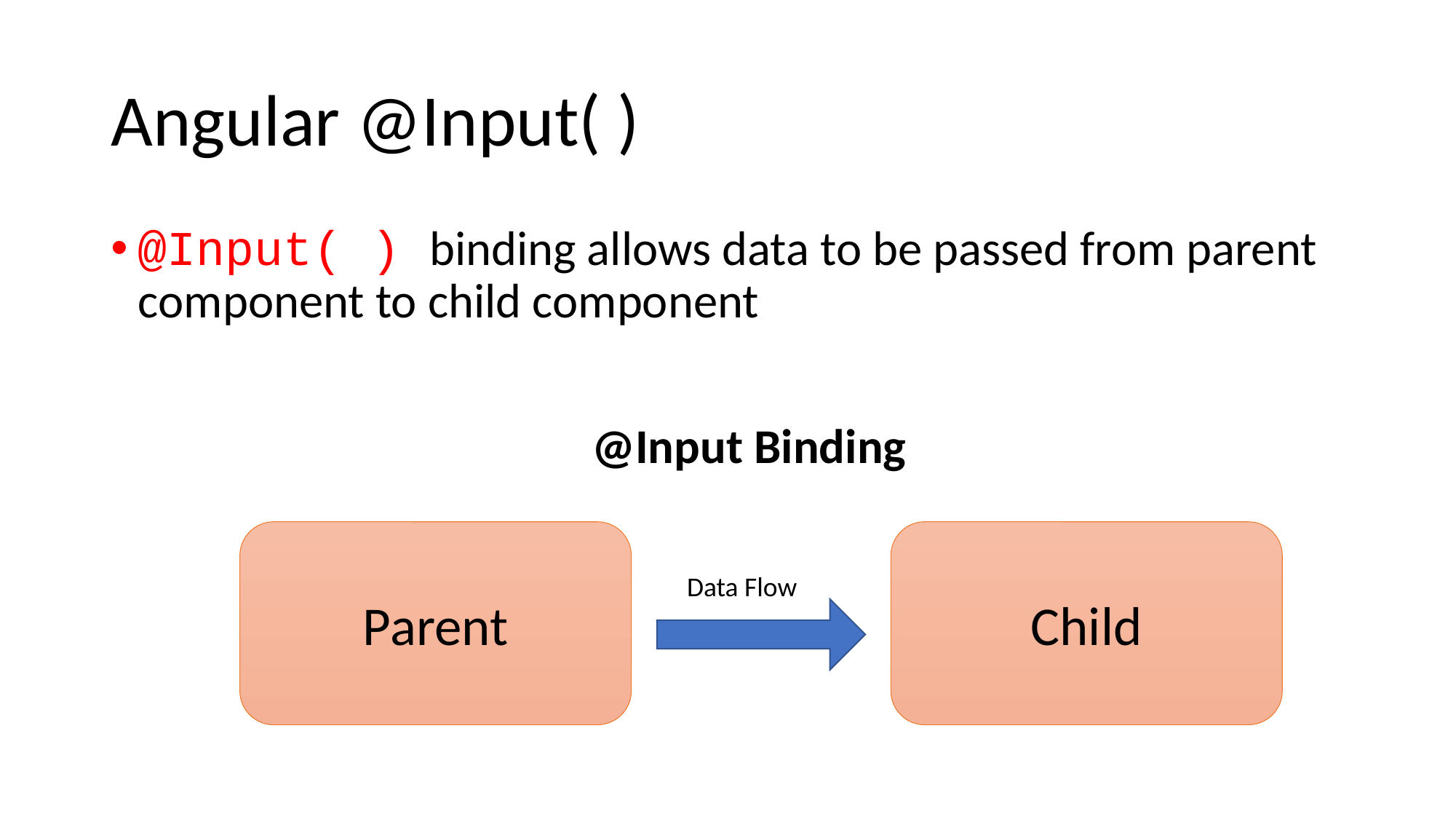

# Angular @Input( )
@Input( ) binding allows data to be passed from parent component to child component
@Input Binding
Parent
Child
Data Flow